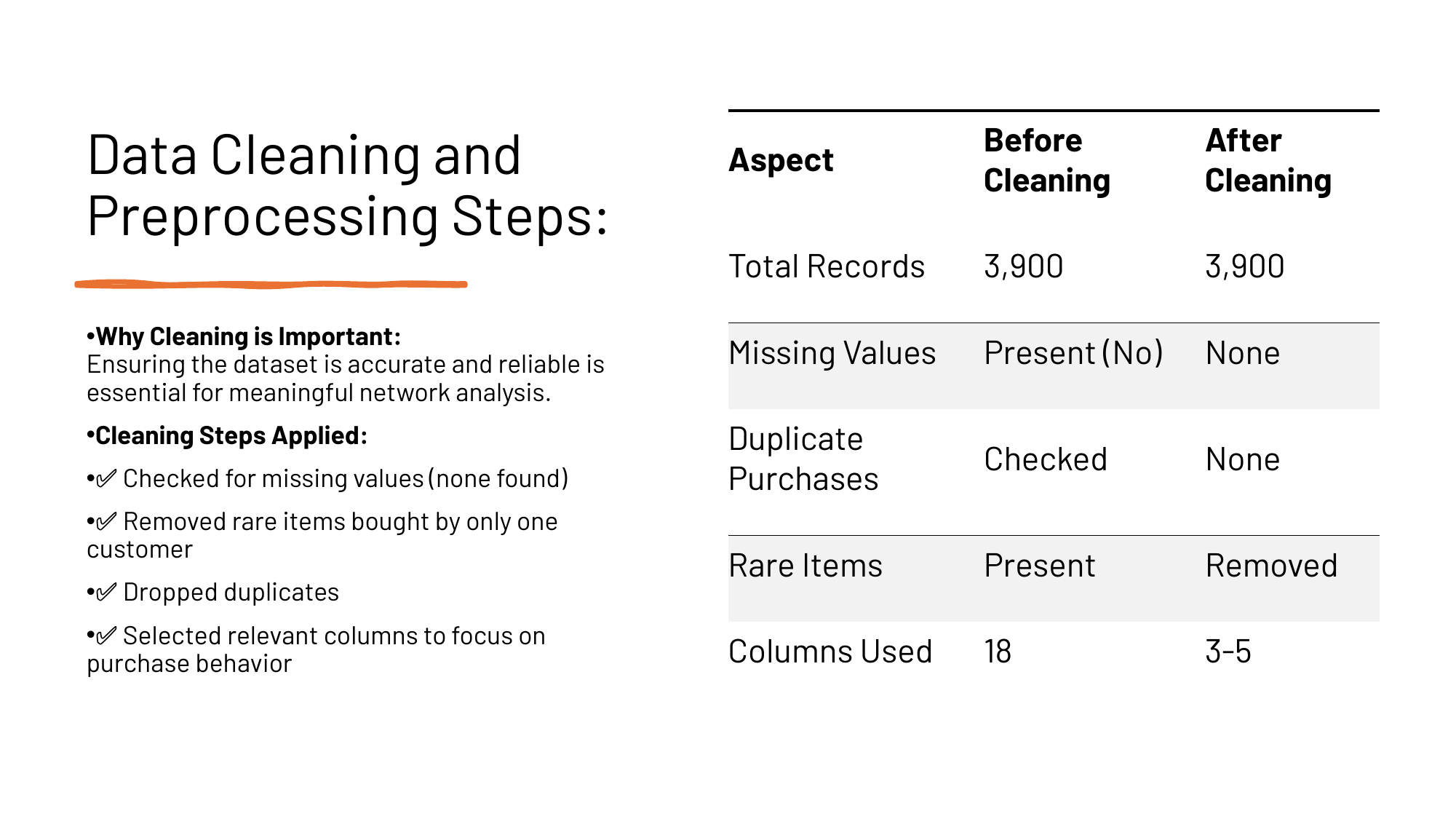

# Data Cleaning and Preprocessing Steps:
| Aspect | Before Cleaning | After Cleaning |
| --- | --- | --- |
| Total Records | 3,900 | 3,900 |
| Missing Values | Present (No) | None |
| Duplicate Purchases | Checked | None |
| Rare Items | Present | Removed |
| Columns Used | 18 | 3-5 |

Why Cleaning is Important:
Ensuring the dataset is accurate and reliable is essential for meaningful network analysis.
Cleaning Steps Applied:
✅ Checked for missing values (none found)
✅ Removed rare items bought by only one customer
✅ Dropped duplicates
✅ Selected relevant columns to focus on purchase behavior